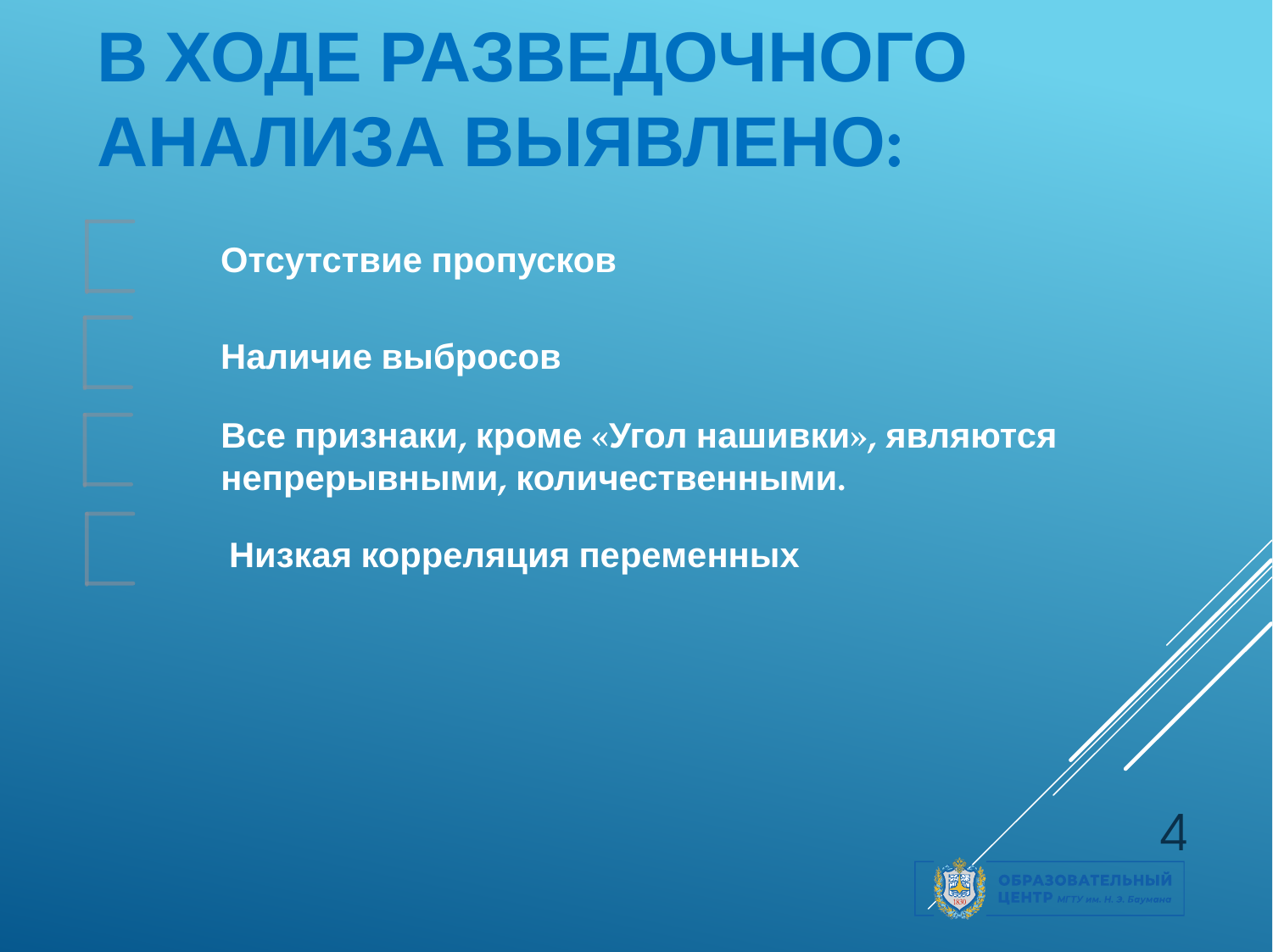

# В ходе разведочного анализа выявлено:
Отсутствие пропусков
Наличие выбросов
Все признаки, кроме «Угол нашивки», являются непрерывными, количественными.
Низкая корреляция переменных
4